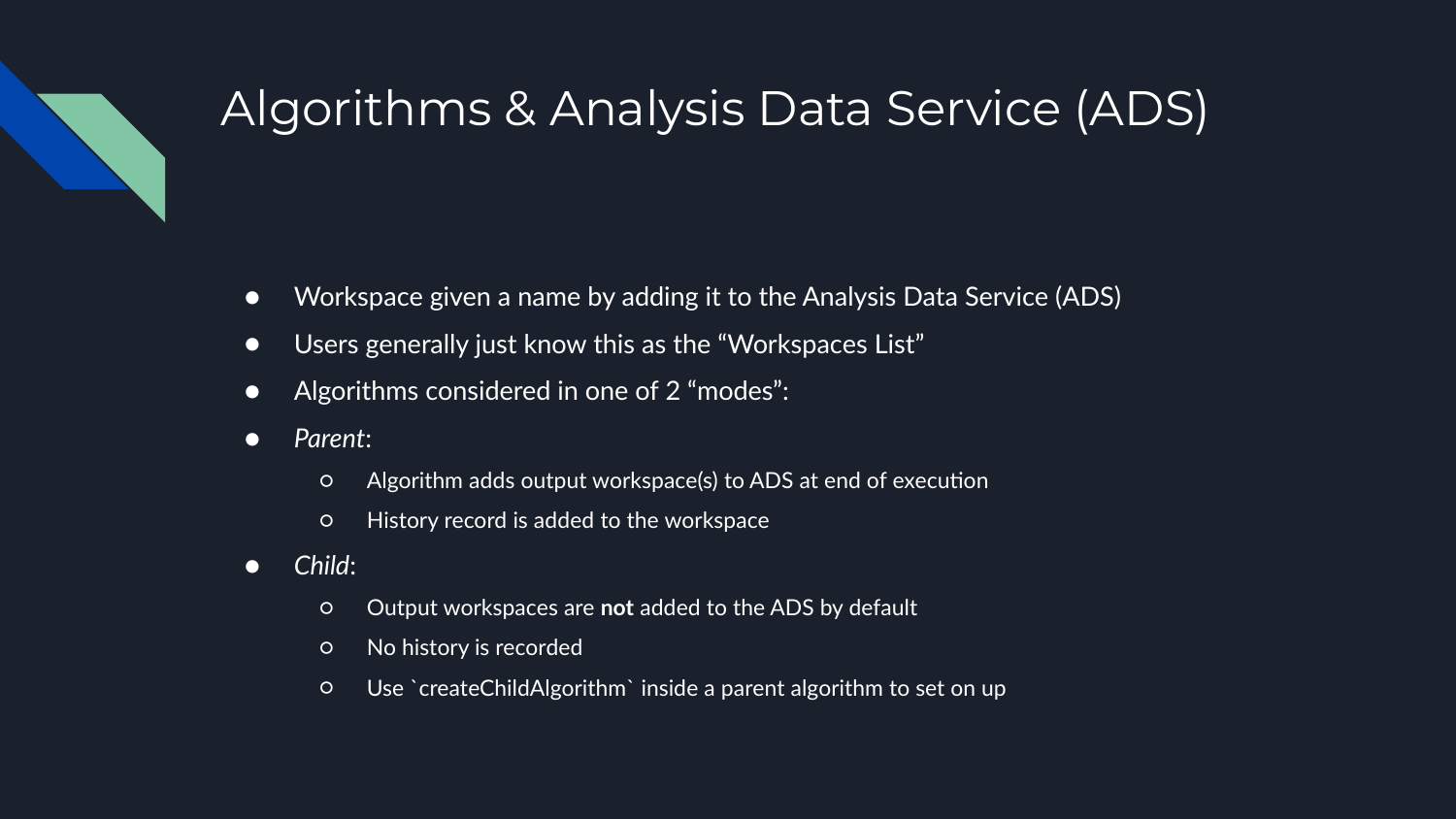

# Algorithms & Analysis Data Service (ADS)
Workspace given a name by adding it to the Analysis Data Service (ADS)
Users generally just know this as the “Workspaces List”
Algorithms considered in one of 2 “modes”:
Parent:
Algorithm adds output workspace(s) to ADS at end of execution
History record is added to the workspace
Child:
Output workspaces are not added to the ADS by default
No history is recorded
Use `createChildAlgorithm` inside a parent algorithm to set on up